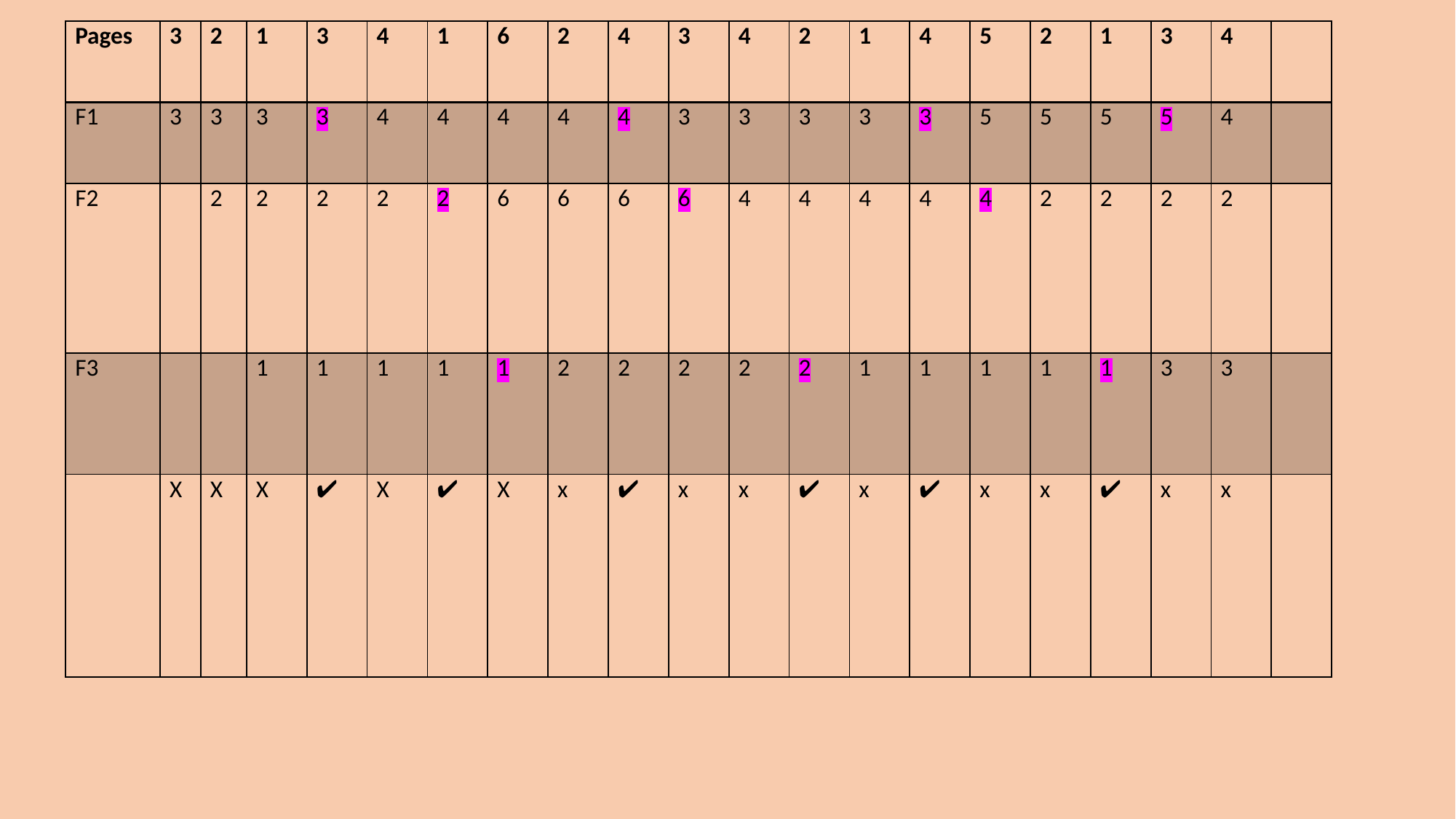

| Pages | 3 | 2 | 1 | 3 | 4 | 1 | 6 | 2 | 4 | 3 | 4 | 2 | 1 | 4 | 5 | 2 | 1 | 3 | 4 |  |
| --- | --- | --- | --- | --- | --- | --- | --- | --- | --- | --- | --- | --- | --- | --- | --- | --- | --- | --- | --- | --- |
| F1 | 3 | 3 | 3 | 3 | 4 | 4 | 4 | 4 | 4 | 3 | 3 | 3 | 3 | 3 | 5 | 5 | 5 | 5 | 4 |  |
| F2 |  | 2 | 2 | 2 | 2 | 2 | 6 | 6 | 6 | 6 | 4 | 4 | 4 | 4 | 4 | 2 | 2 | 2 | 2 |  |
| F3 |  |  | 1 | 1 | 1 | 1 | 1 | 2 | 2 | 2 | 2 | 2 | 1 | 1 | 1 | 1 | 1 | 3 | 3 |  |
|  | X | X | X | ✔ | X | ✔ | X | x | ✔ | x | x | ✔ | x | ✔ | x | x | ✔ | x | x |  |